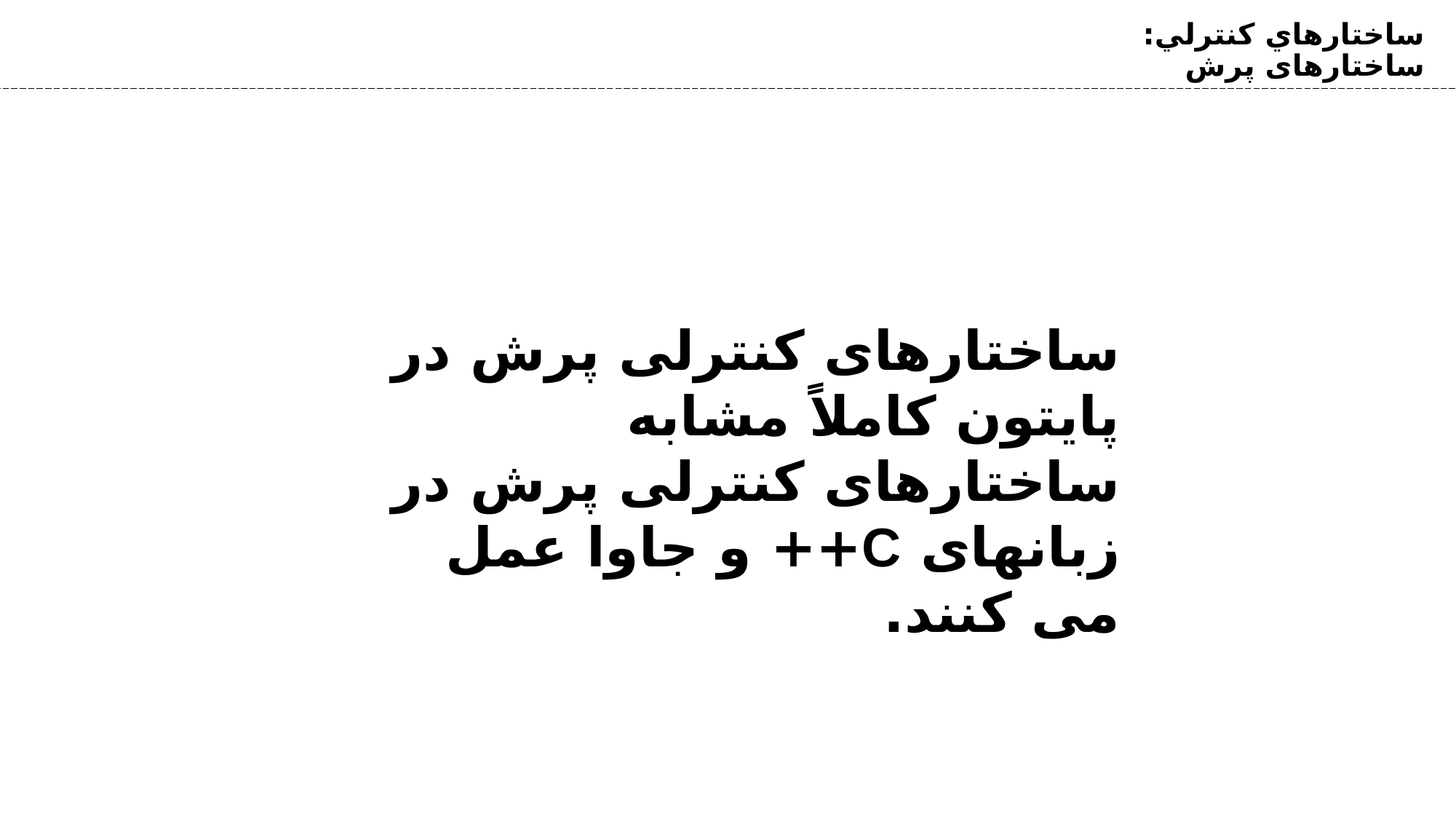

# ساختارهاي كنترلي: ساختارهای پرش
ساختارهای کنترلی پرش در پایتون کاملاً مشابه ساختارهای کنترلی پرش در زبانهای C++ و جاوا عمل می کنند.